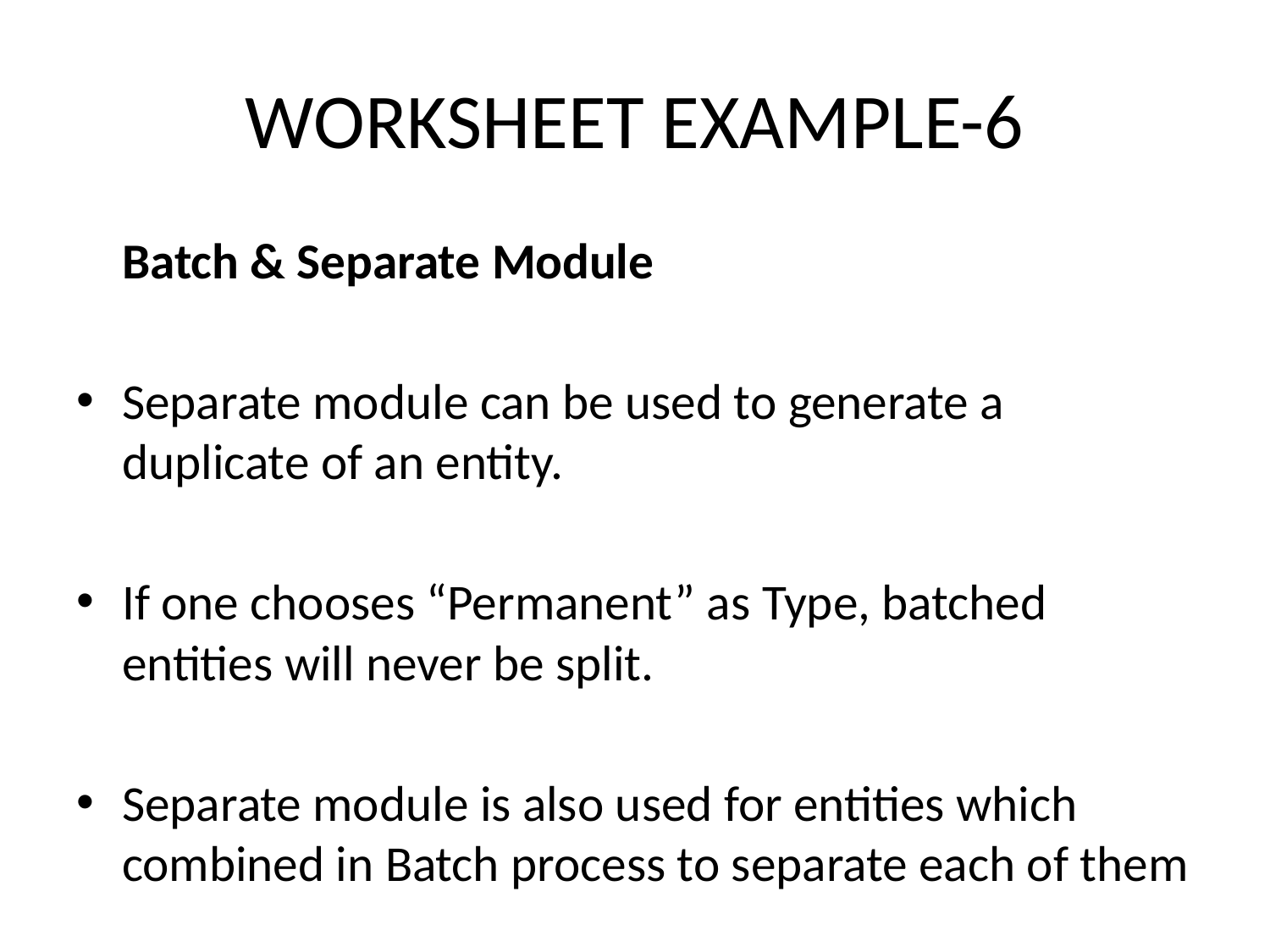

# WORKSHEET EXAMPLE-6
	Batch & Separate Module

Separate module can be used to generate a duplicate of an entity.

If one chooses “Permanent” as Type, batched entities will never be split.

Separate module is also used for entities which combined in Batch process to separate each of them